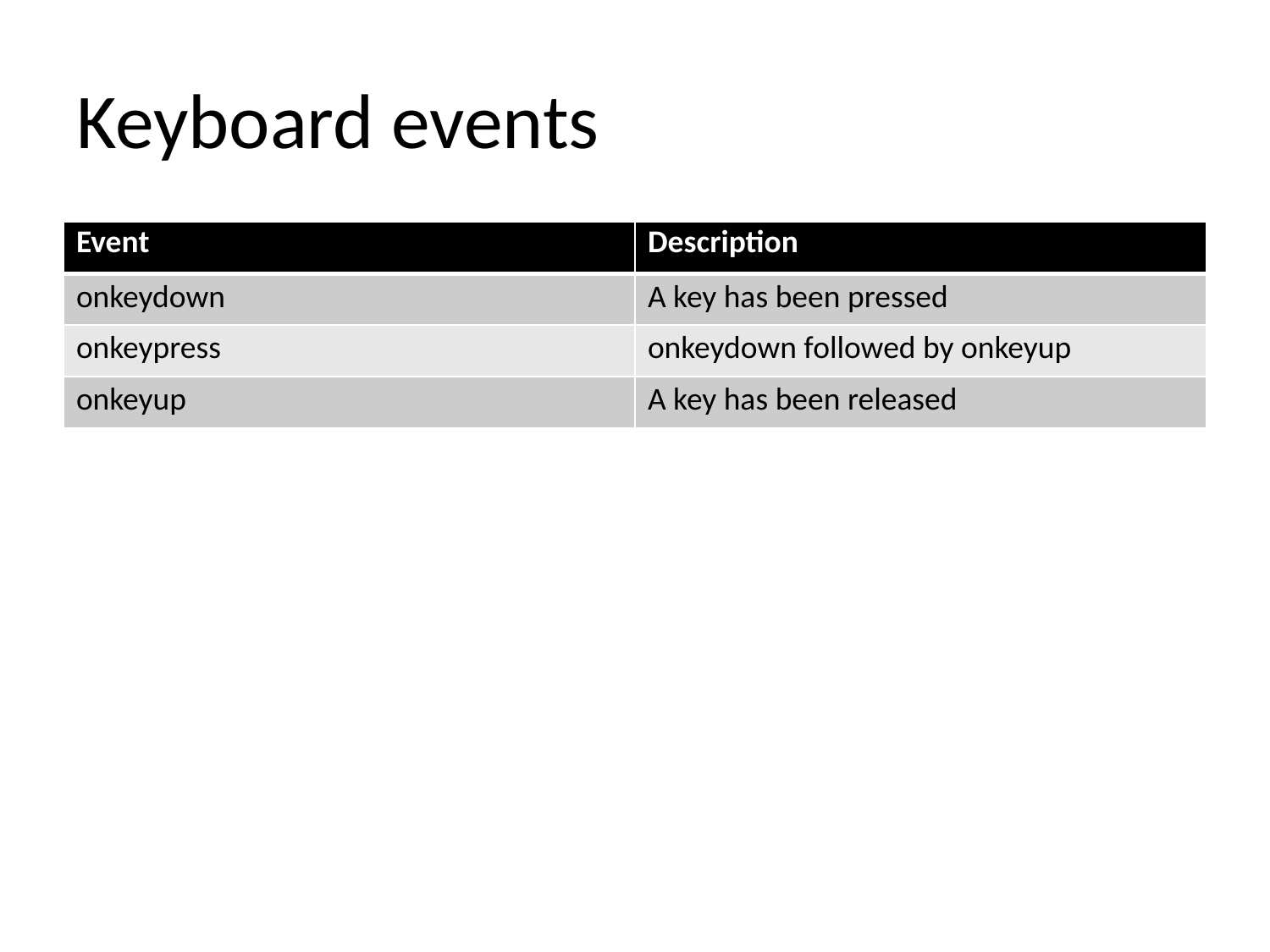

# Keyboard events
| Event | Description |
| --- | --- |
| onkeydown | A key has been pressed |
| onkeypress | onkeydown followed by onkeyup |
| onkeyup | A key has been released |